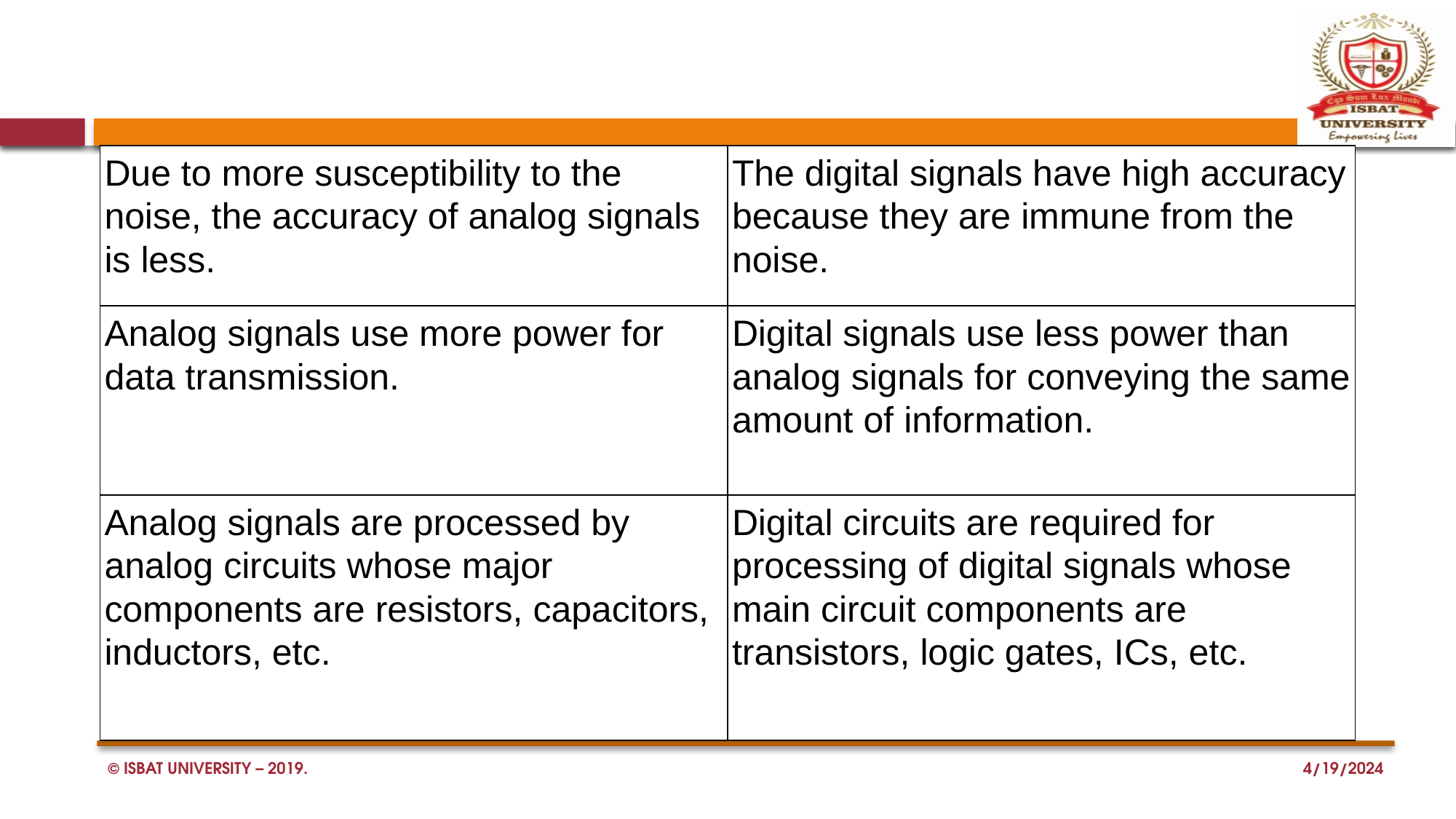

#
| Due to more susceptibility to the noise, the accuracy of analog signals is less. | The digital signals have high accuracy because they are immune from the noise. |
| --- | --- |
| Analog signals use more power for data transmission. | Digital signals use less power than analog signals for conveying the same amount of information. |
| Analog signals are processed by analog circuits whose major components are resistors, capacitors, inductors, etc. | Digital circuits are required for processing of digital signals whose main circuit components are transistors, logic gates, ICs, etc. |